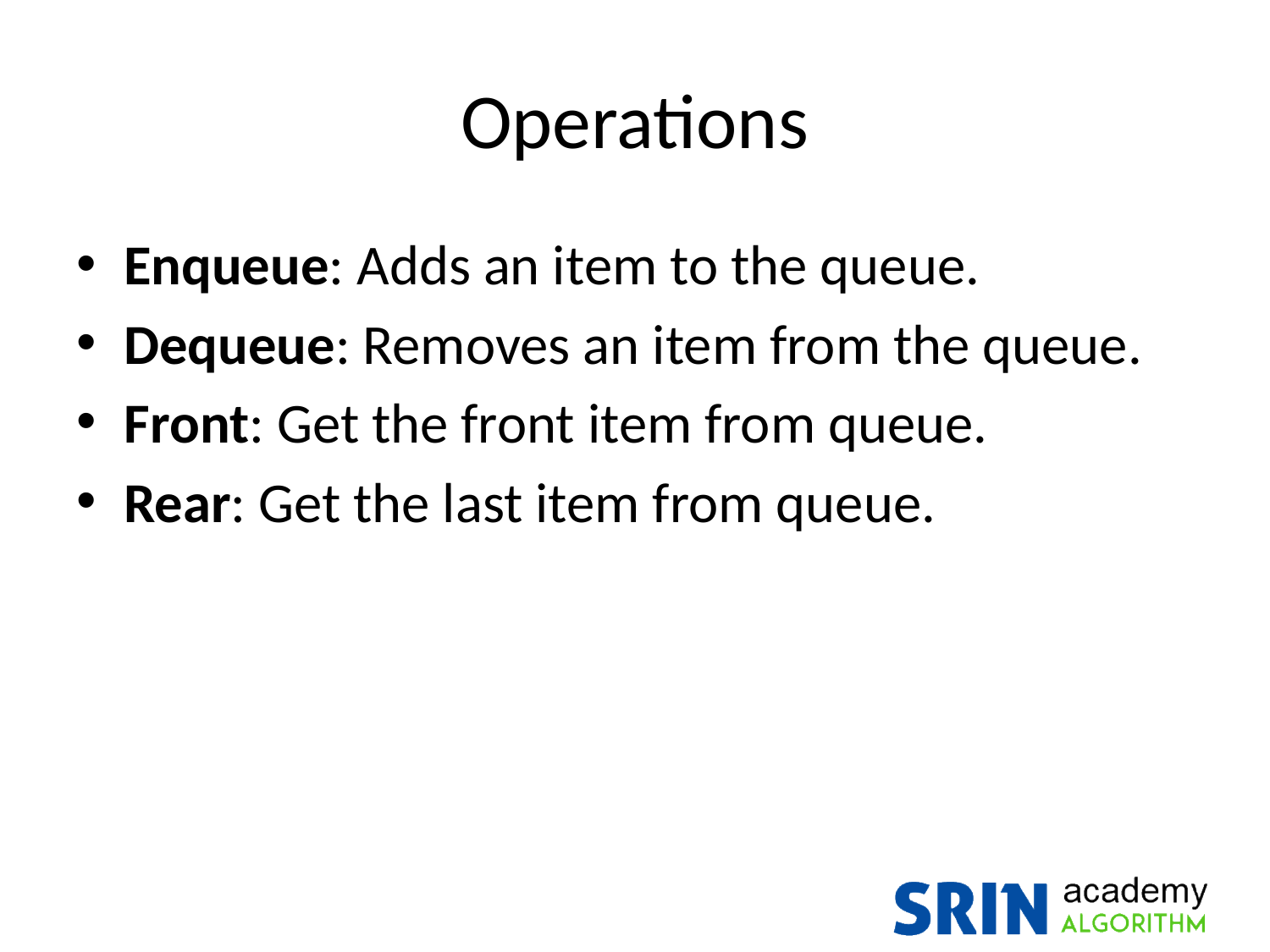

# Operations
Enqueue: Adds an item to the queue.
Dequeue: Removes an item from the queue.
Front: Get the front item from queue.
Rear: Get the last item from queue.